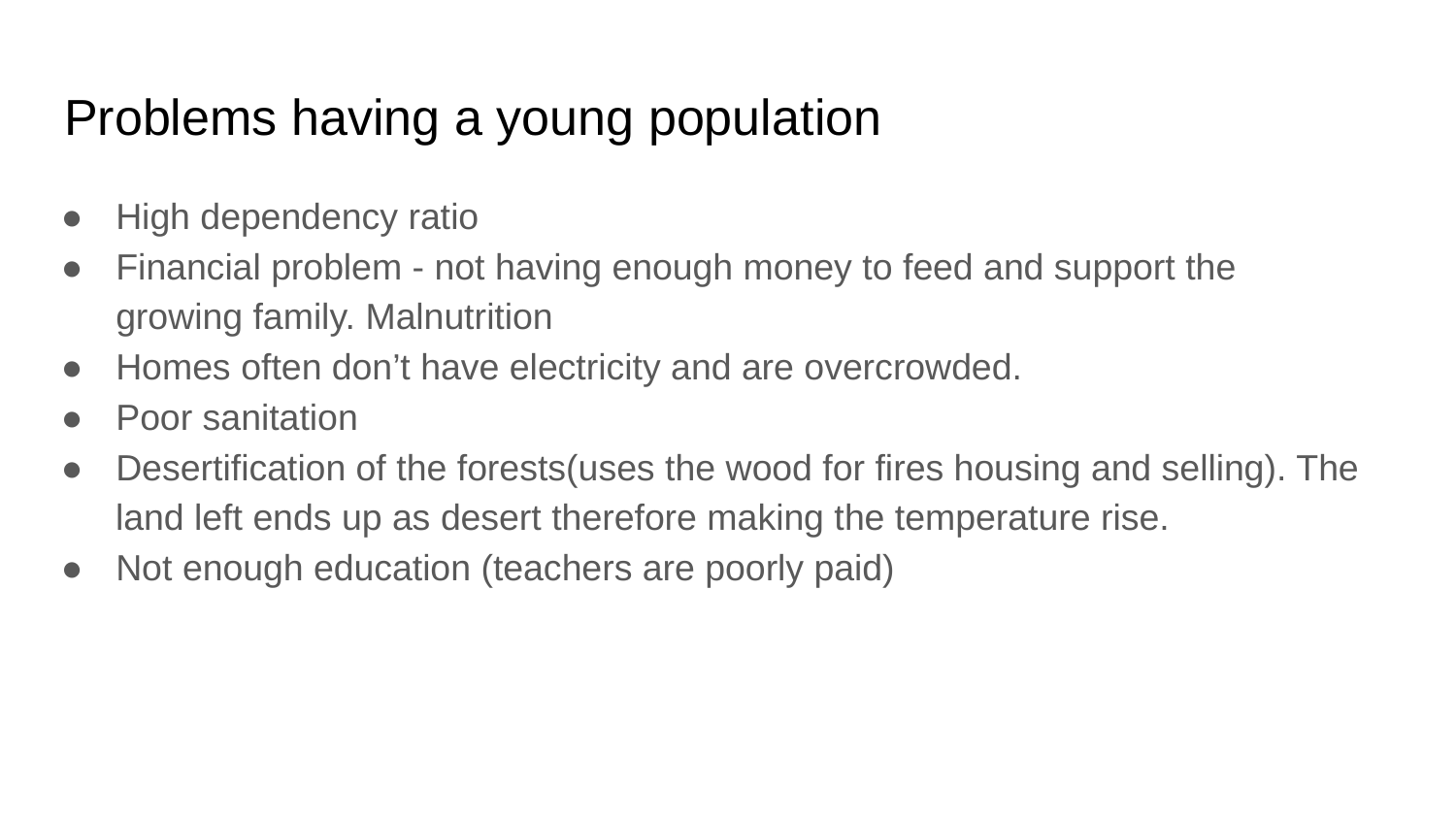

Problems having a young population
● High dependency ratio
● Financial problem - not having enough money to feed and support the
growing family. Malnutrition
● Homes often don’t have electricity and are overcrowded.
● Poor sanitation
● Desertification of the forests(uses the wood for fires housing and selling). The
land left ends up as desert therefore making the temperature rise.
● Not enough education (teachers are poorly paid)